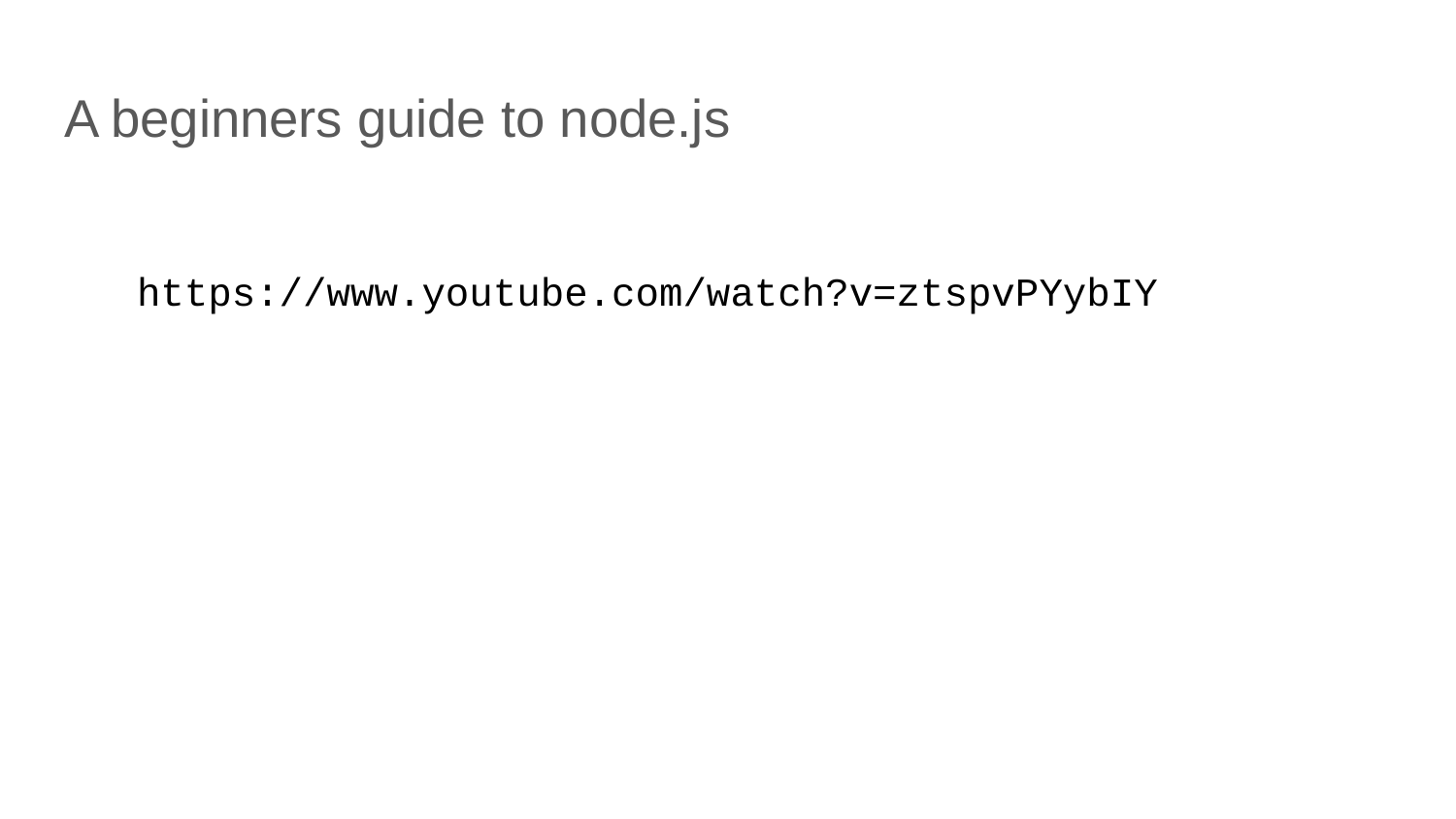

# A beginners guide to node.js

https://www.youtube.com/watch?v=ztspvPYybIY